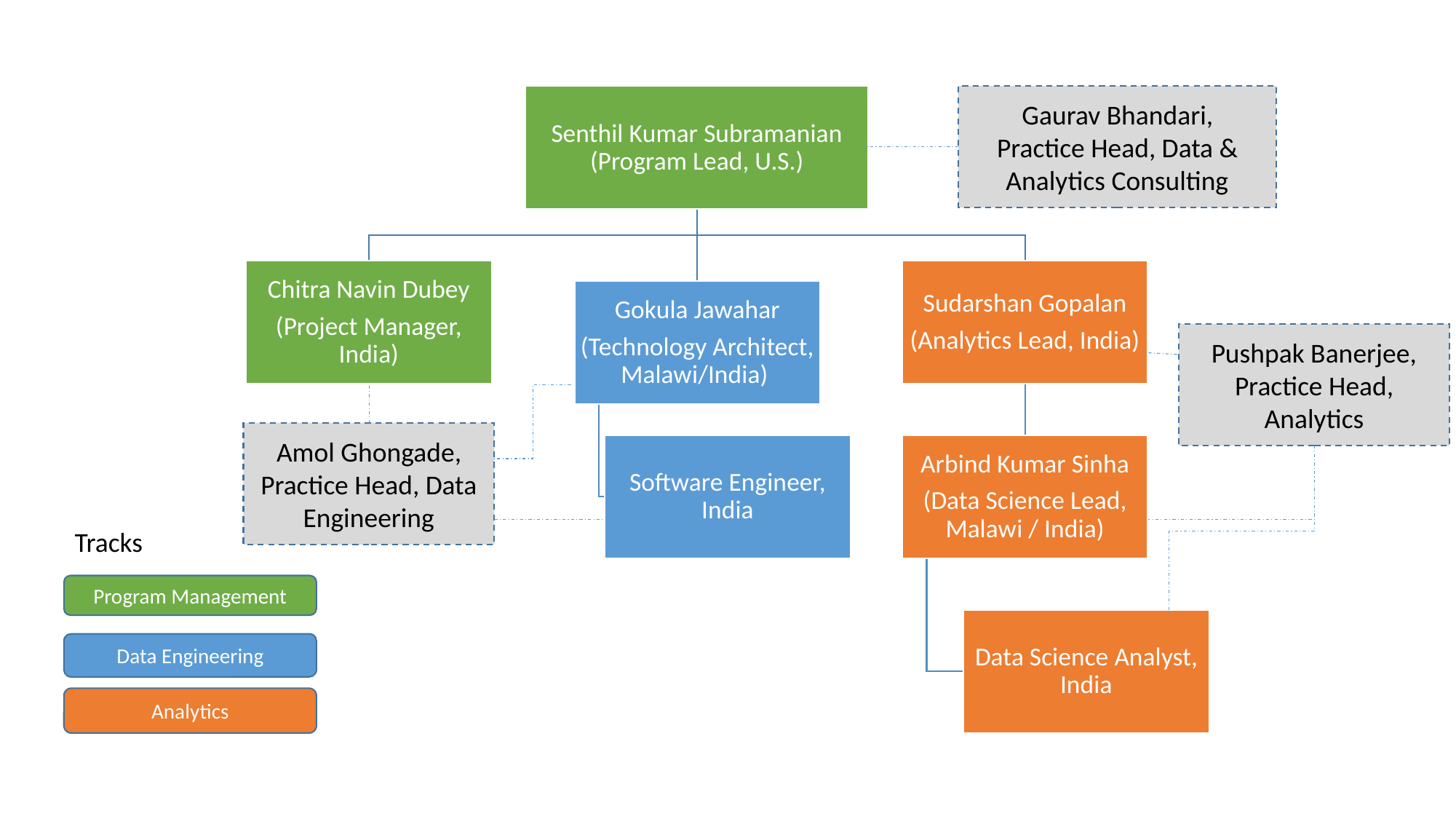

Senthil Kumar Subramanian (Program Lead, U.S.)
Chitra Navin Dubey
(Project Manager, India)
Gokula Jawahar
(Technology Architect, Malawi/India)
Software Engineer, India
Sudarshan Gopalan
(Analytics Lead, India)
Arbind Kumar Sinha
(Data Science Lead, Malawi / India)
Data Science Analyst, India
Gaurav Bhandari,
Practice Head, Data & Analytics Consulting
Pushpak Banerjee,
Practice Head, Analytics
Amol Ghongade,
Practice Head, Data Engineering
Tracks
Program Management
Data Engineering
Analytics